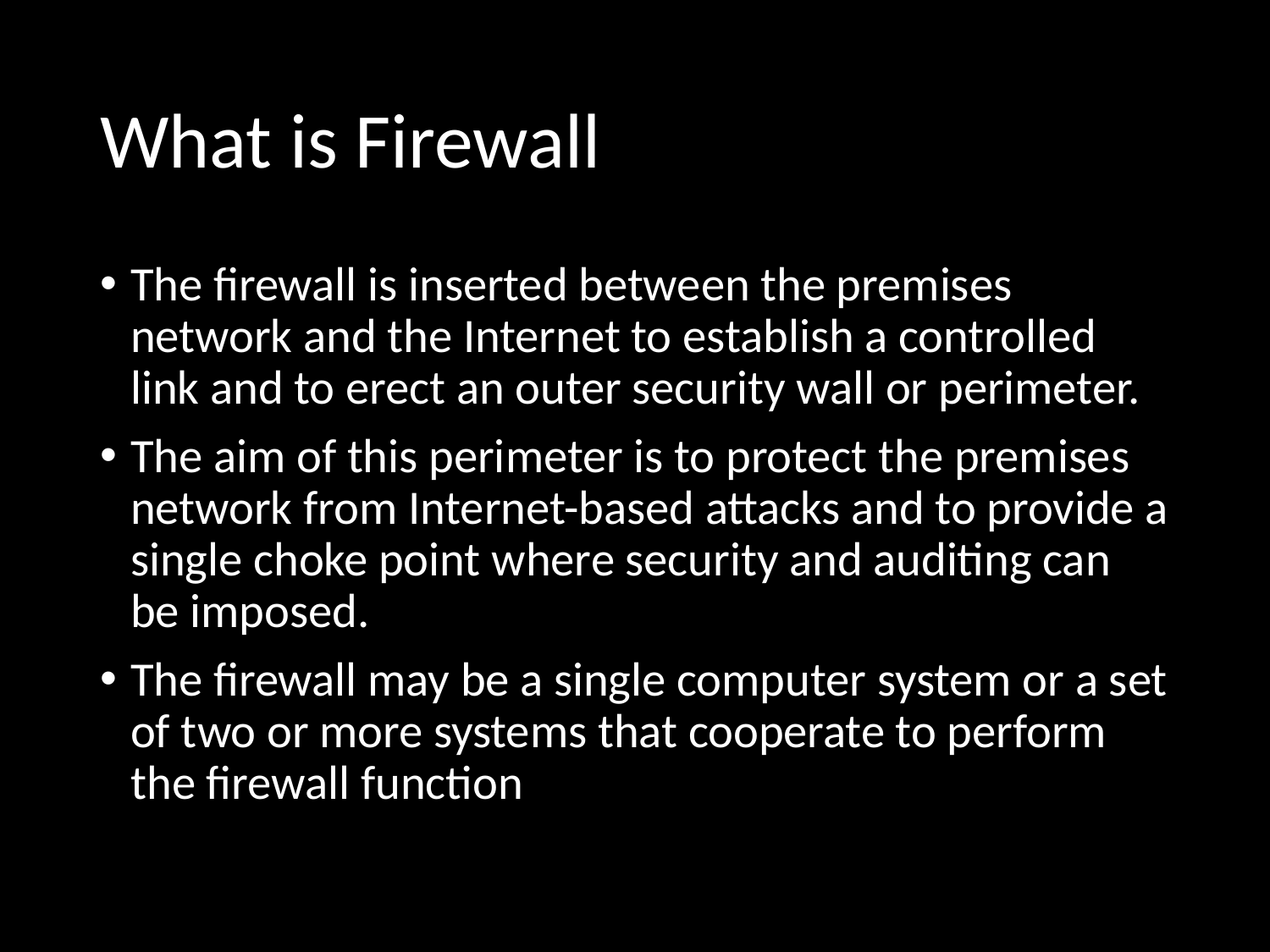

# What is Firewall
The firewall is inserted between the premises network and the Internet to establish a controlled link and to erect an outer security wall or perimeter.
The aim of this perimeter is to protect the premises network from Internet-based attacks and to provide a single choke point where security and auditing can be imposed.
The firewall may be a single computer system or a set of two or more systems that cooperate to perform the firewall function